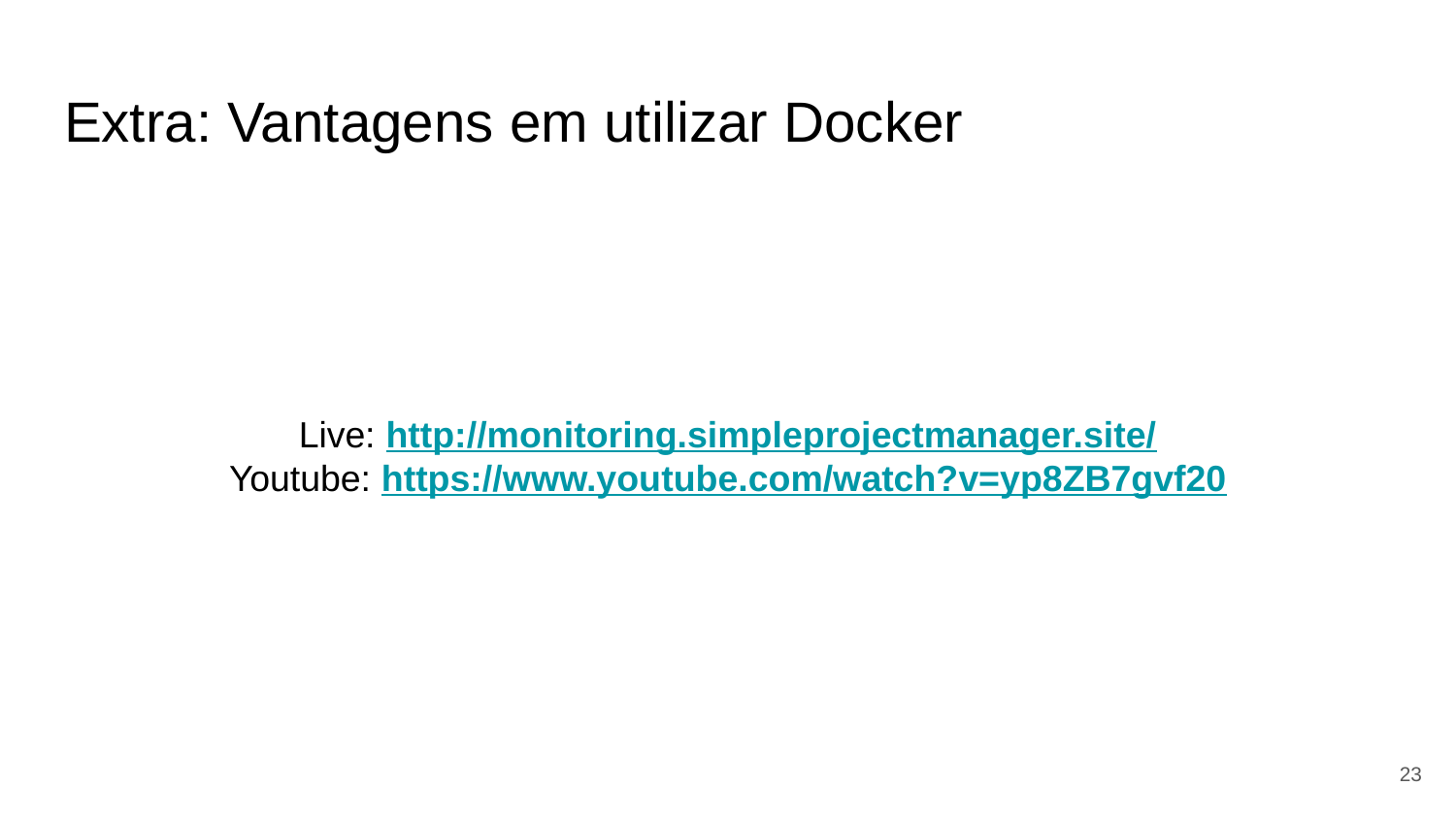

# Extra: Vantagens em utilizar Docker
Live: http://monitoring.simpleprojectmanager.site/
Youtube: https://www.youtube.com/watch?v=yp8ZB7gvf20
23